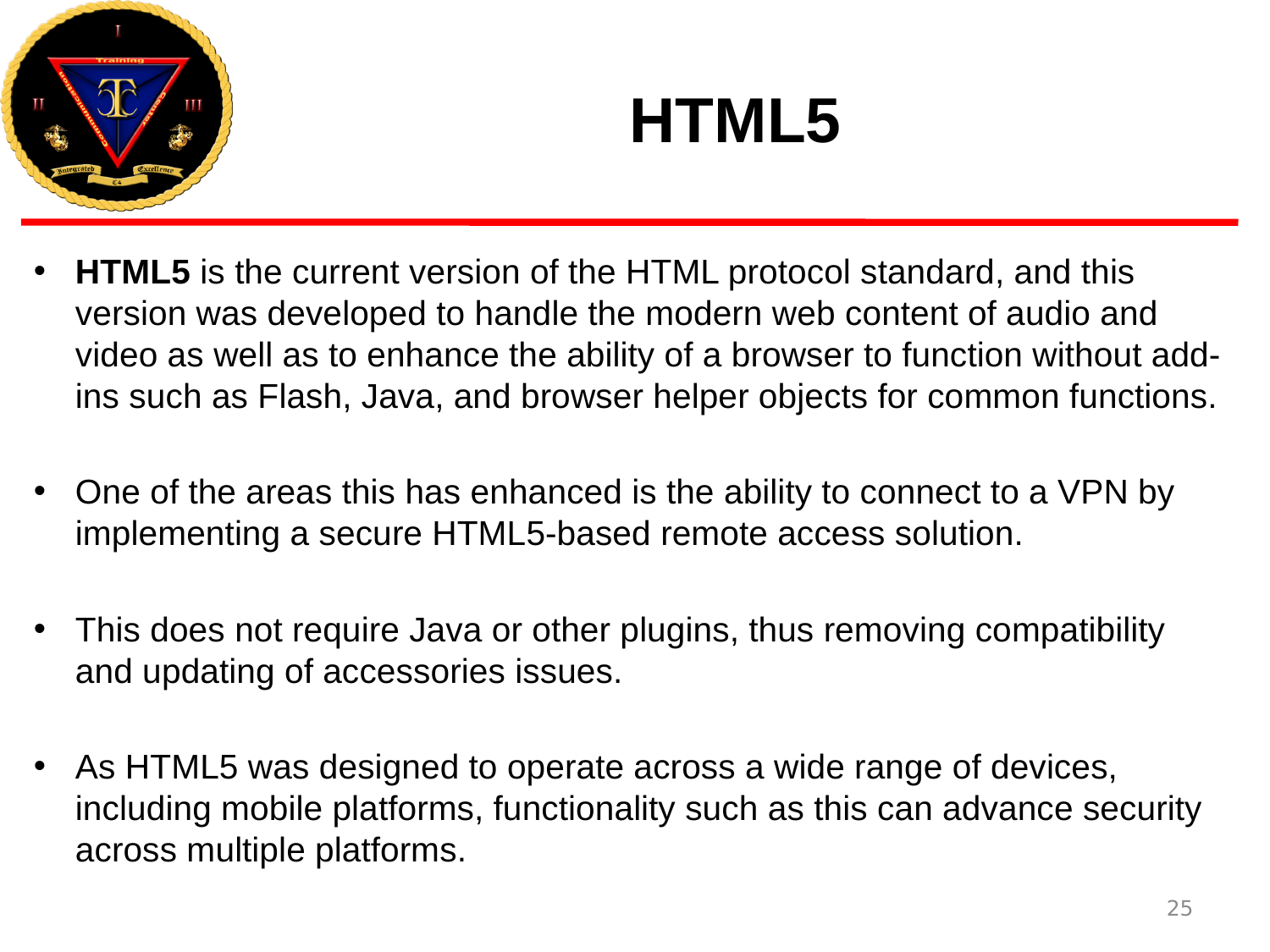

# HTML5
HTML5 is the current version of the HTML protocol standard, and this version was developed to handle the modern web content of audio and video as well as to enhance the ability of a browser to function without add-ins such as Flash, Java, and browser helper objects for common functions.

One of the areas this has enhanced is the ability to connect to a VPN by implementing a secure HTML5-based remote access solution.

This does not require Java or other plugins, thus removing compatibility and updating of accessories issues.

As HTML5 was designed to operate across a wide range of devices, including mobile platforms, functionality such as this can advance security across multiple platforms.
25